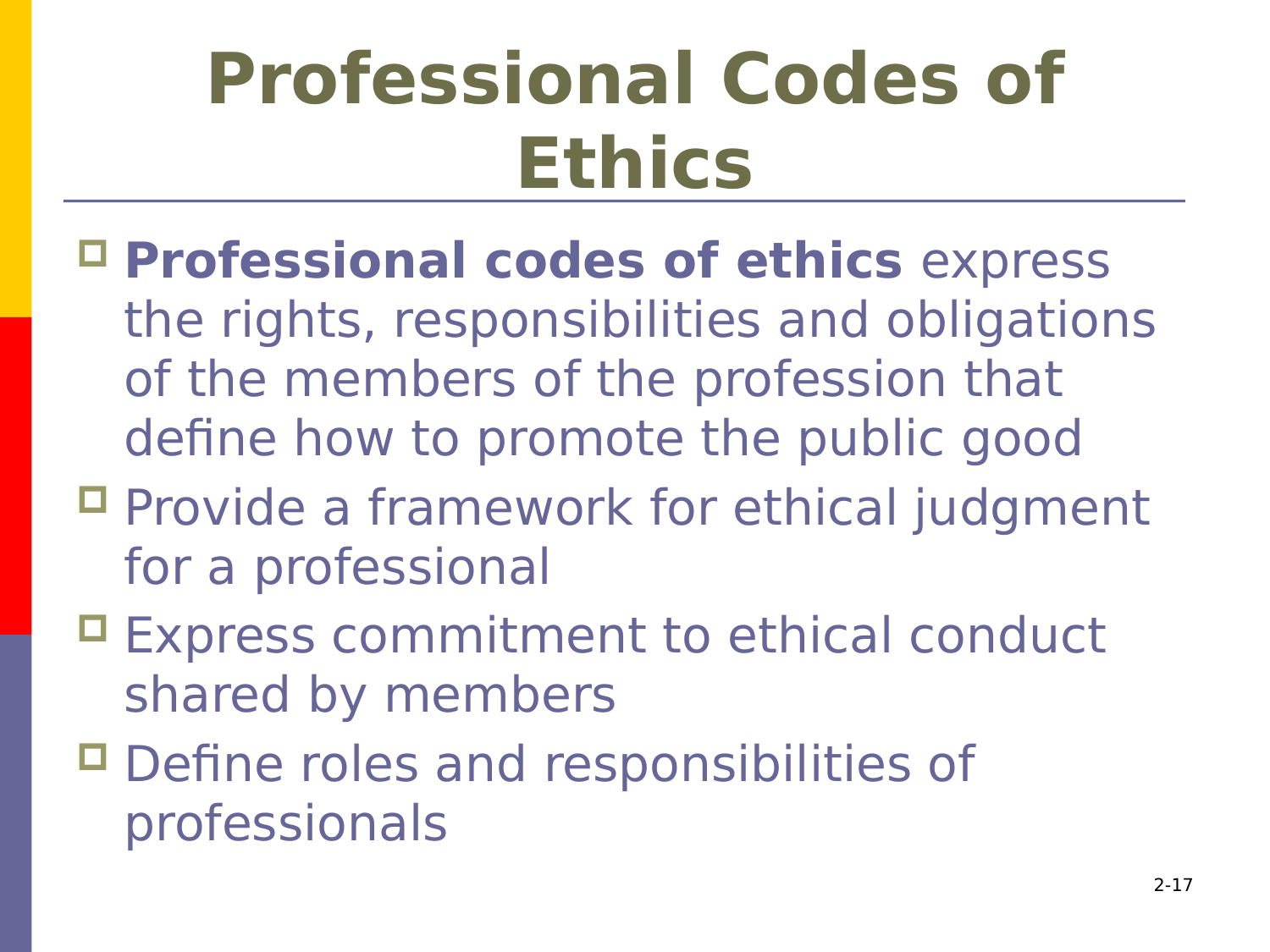

# Professional Codes of Ethics
Professional codes of ethics express the rights, responsibilities and obligations of the members of the profession that define how to promote the public good
Provide a framework for ethical judgment for a professional
Express commitment to ethical conduct shared by members
Define roles and responsibilities of professionals
2-17